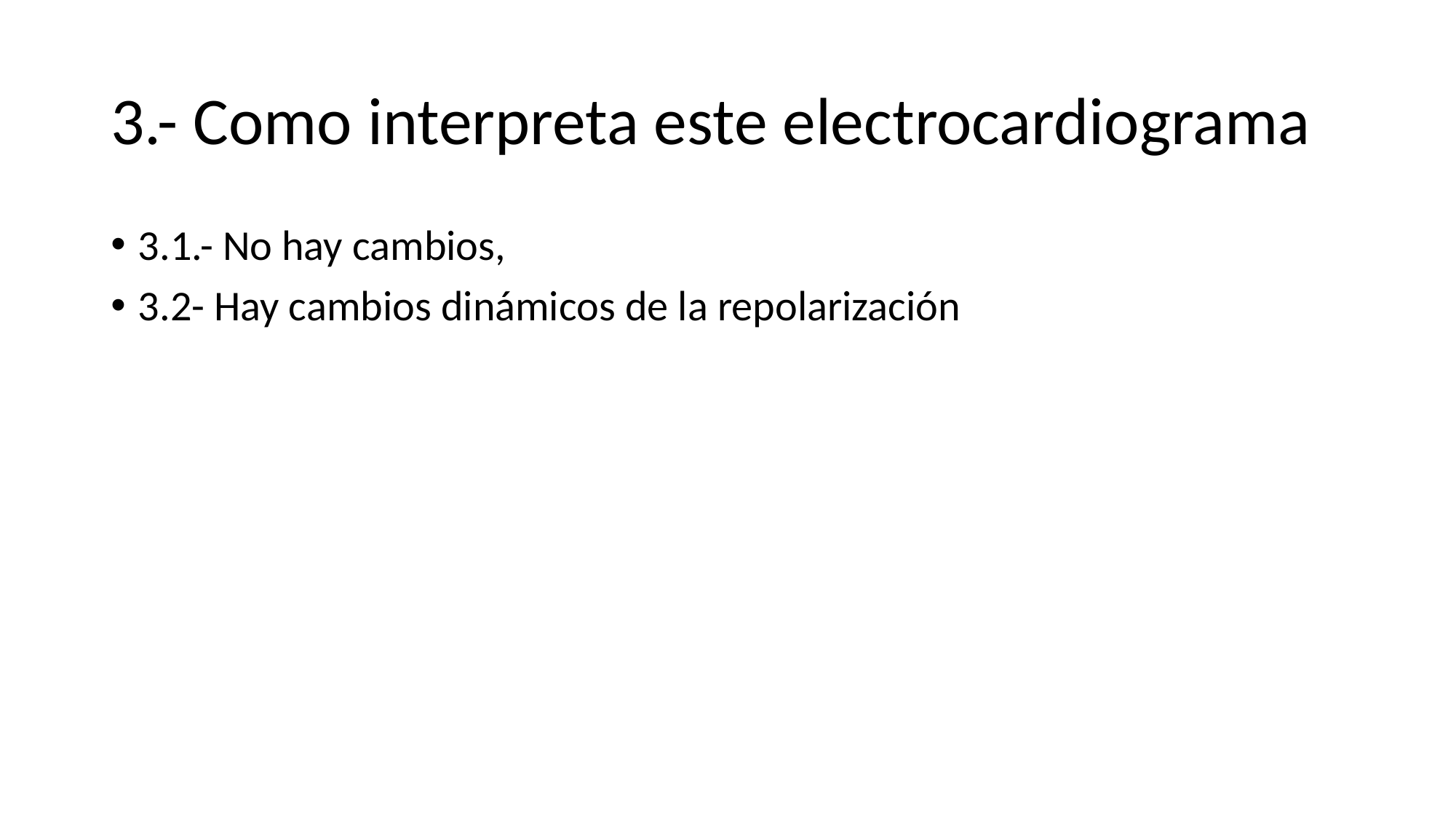

# 3.- Como interpreta este electrocardiograma
3.1.- No hay cambios,
3.2- Hay cambios dinámicos de la repolarización